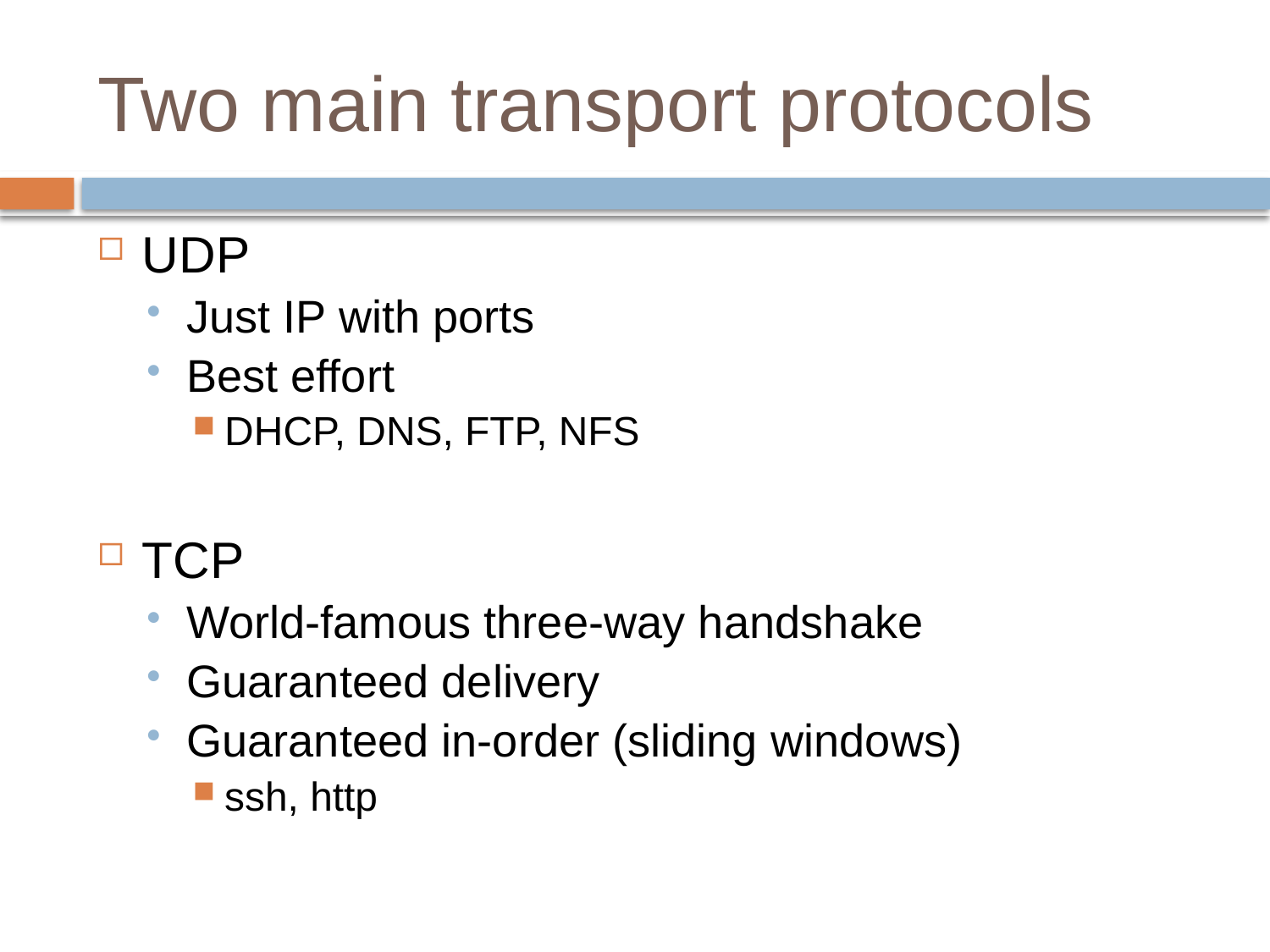

# Two main transport protocols
UDP
Just IP with ports
Best effort
DHCP, DNS, FTP, NFS

TCP
World-famous three-way handshake
Guaranteed delivery
Guaranteed in-order (sliding windows)
ssh, http